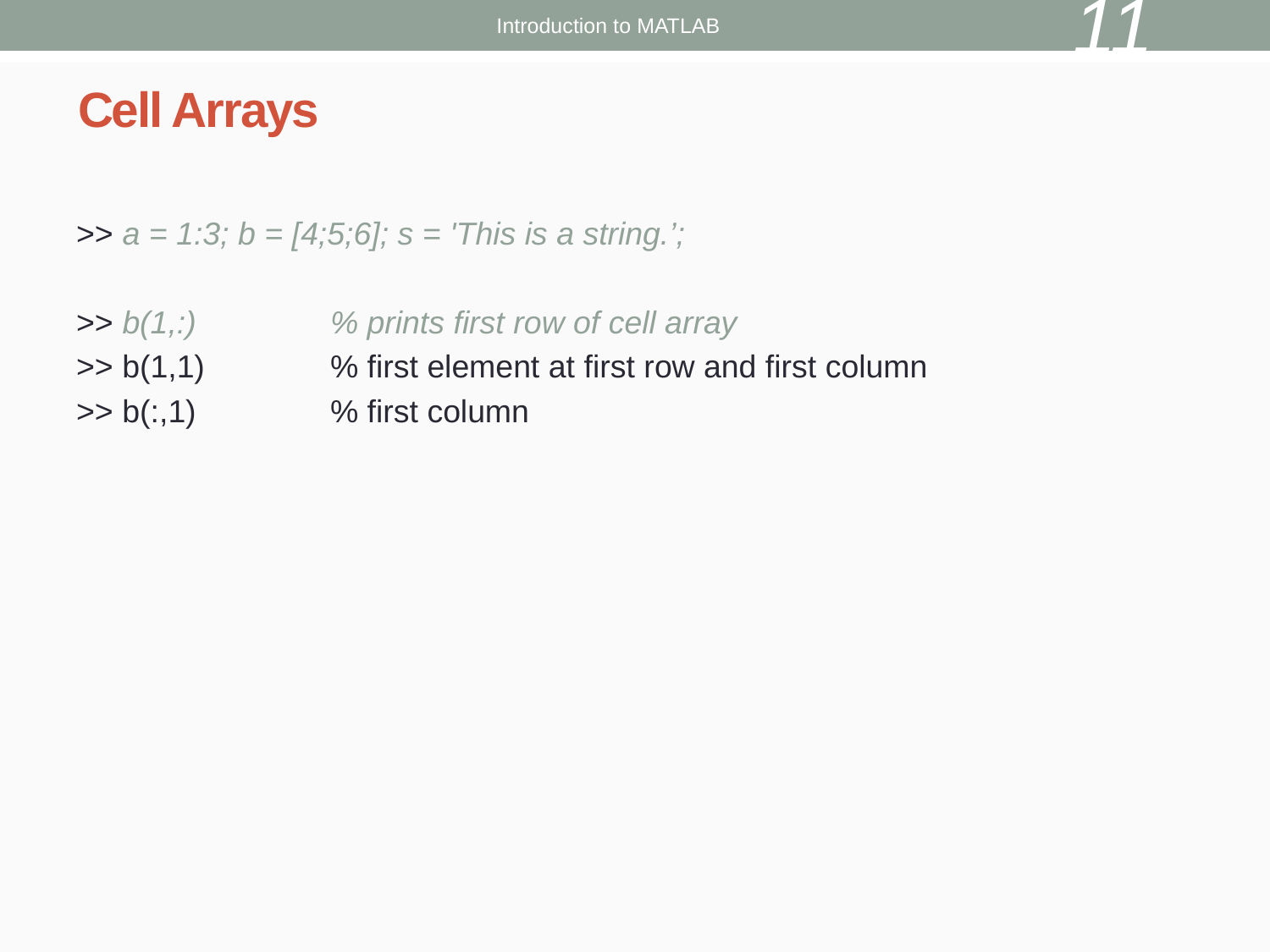

11
Introduction to MATLAB
# Cell Arrays

>> a = 1:3; b = [4;5;6]; s = 'This is a string.’;

>> b(1,:)      	% prints first row of cell array
>> b(1,1) 	% first element at first row and first column
>> b(:,1) 	% first column